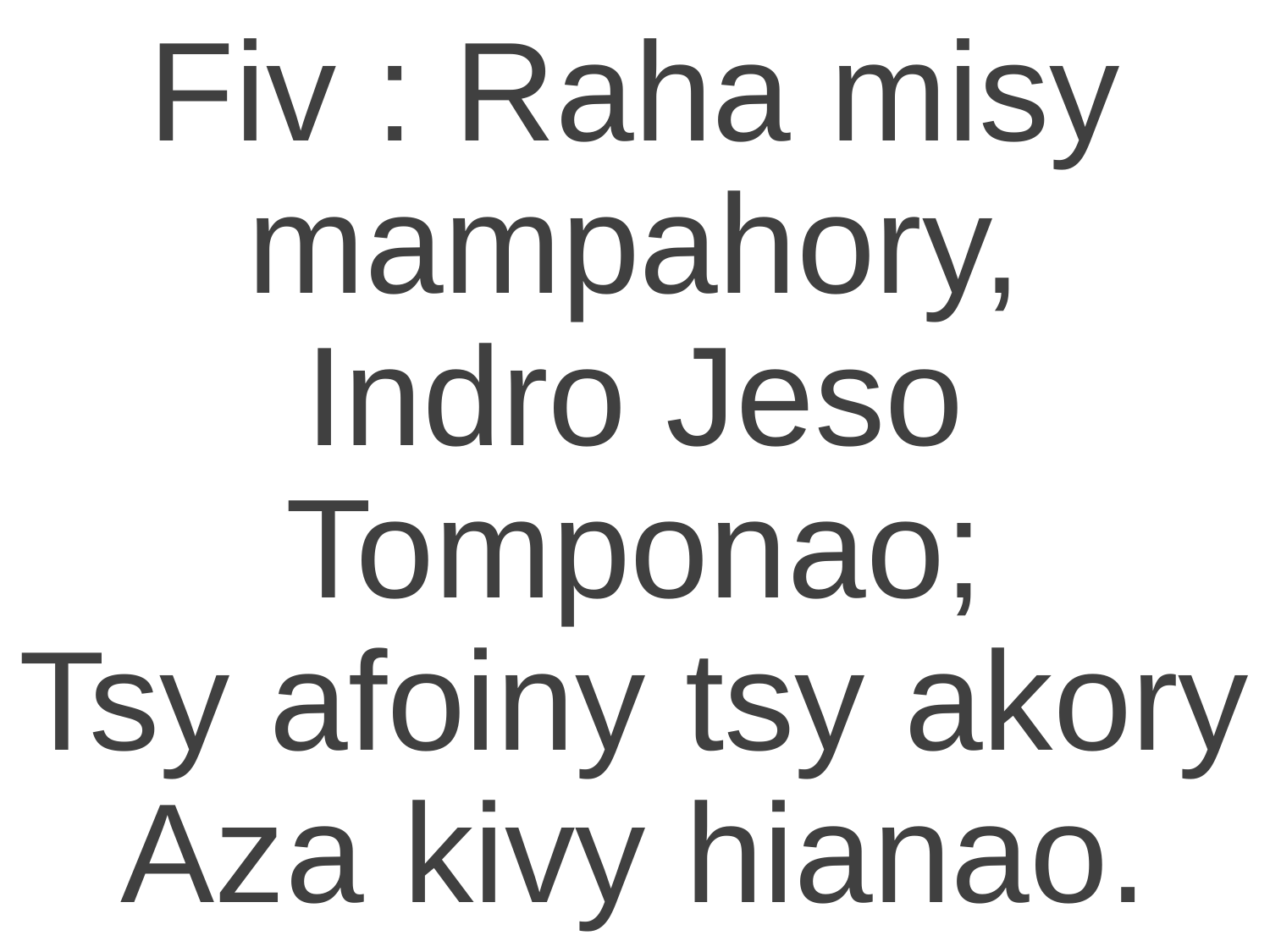

Fiv : Raha misy mampahory,
Indro Jeso Tomponao;
Tsy afoiny tsy akory
Aza kivy hianao.